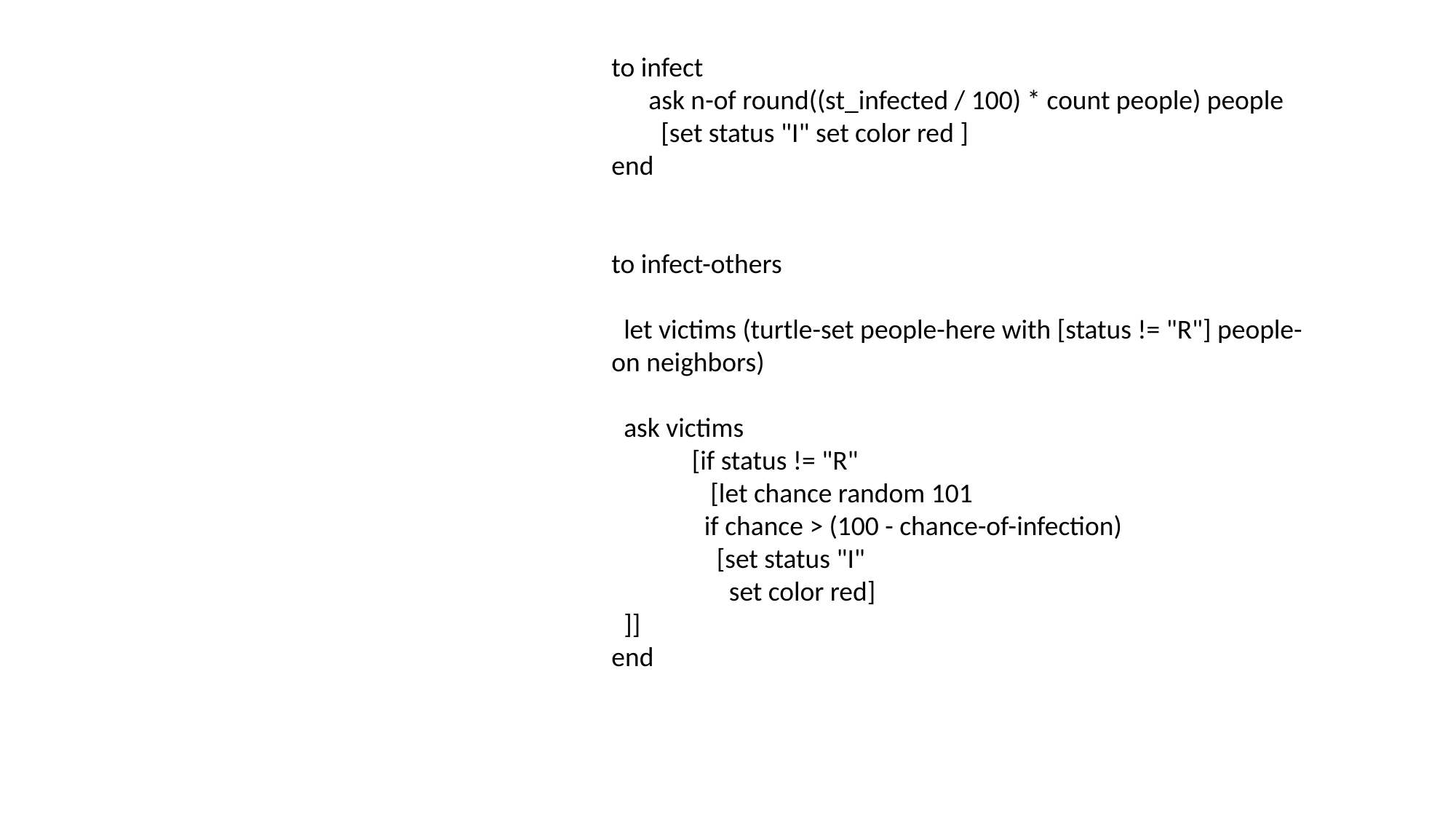

to infect
      ask n-of round((st_infected / 100) * count people) people
        [set status "I" set color red ]
end

to infect-others

  let victims (turtle-set people-here with [status != "R"] people-on neighbors)

  ask victims
             [if status != "R"
                [let chance random 101
               if chance > (100 - chance-of-infection)
                 [set status "I"
                   set color red]
  ]]
end